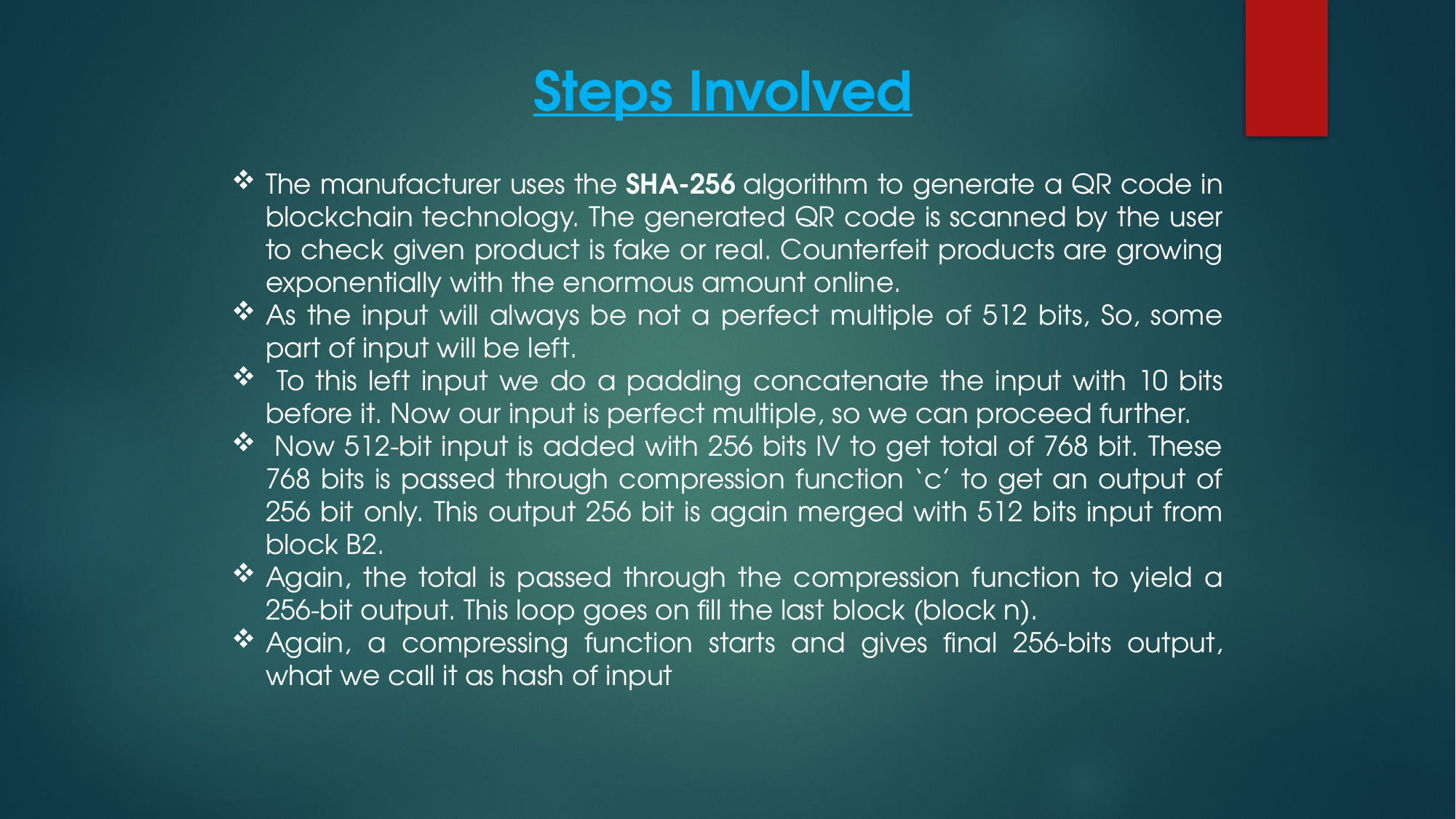

Steps Involved

The manufacturer uses the SHA-256 algorithm to generate a QR code in blockchain technology. The generated QR code is scanned by the user to check given product is fake or real. Counterfeit products are growing exponentially with the enormous amount online.
As the input will always be not a perfect multiple of 512 bits, So, some part of input will be left.
 To this left input we do a padding concatenate the input with 10 bits before it. Now our input is perfect multiple, so we can proceed further.
 Now 512-bit input is added with 256 bits IV to get total of 768 bit. These 768 bits is passed through compression function ‘c’ to get an output of 256 bit only. This output 256 bit is again merged with 512 bits input from block B2.
Again, the total is passed through the compression function to yield a 256-bit output. This loop goes on fill the last block (block n).
Again, a compressing function starts and gives final 256-bits output, what we call it as hash of input